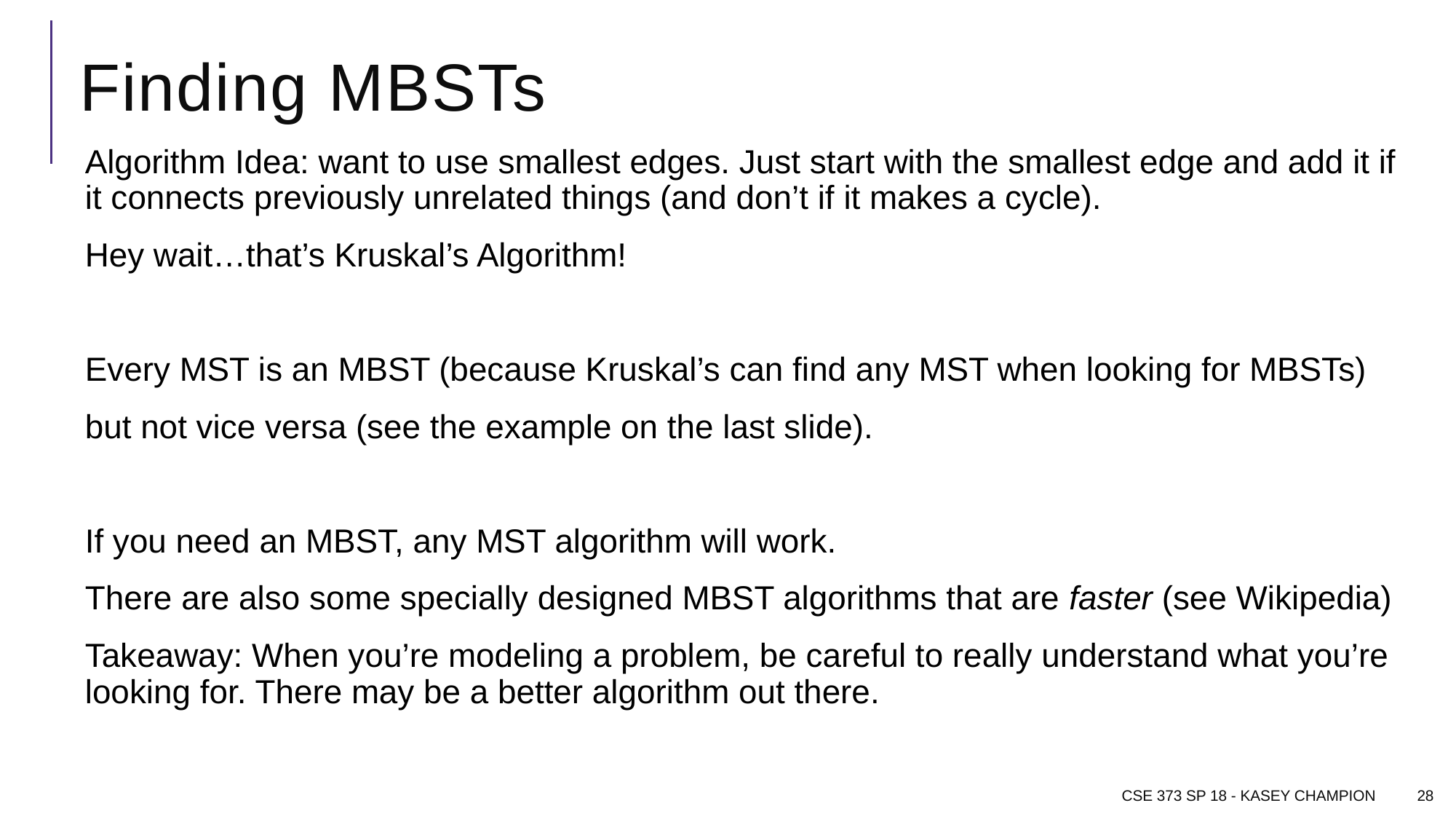

# Finding MBSTs
Algorithm Idea: want to use smallest edges. Just start with the smallest edge and add it if it connects previously unrelated things (and don’t if it makes a cycle).
Hey wait…that’s Kruskal’s Algorithm!

Every MST is an MBST (because Kruskal’s can find any MST when looking for MBSTs)
but not vice versa (see the example on the last slide).

If you need an MBST, any MST algorithm will work.
There are also some specially designed MBST algorithms that are faster (see Wikipedia)
Takeaway: When you’re modeling a problem, be careful to really understand what you’re looking for. There may be a better algorithm out there.
CSE 373 SP 18 - Kasey Champion
28